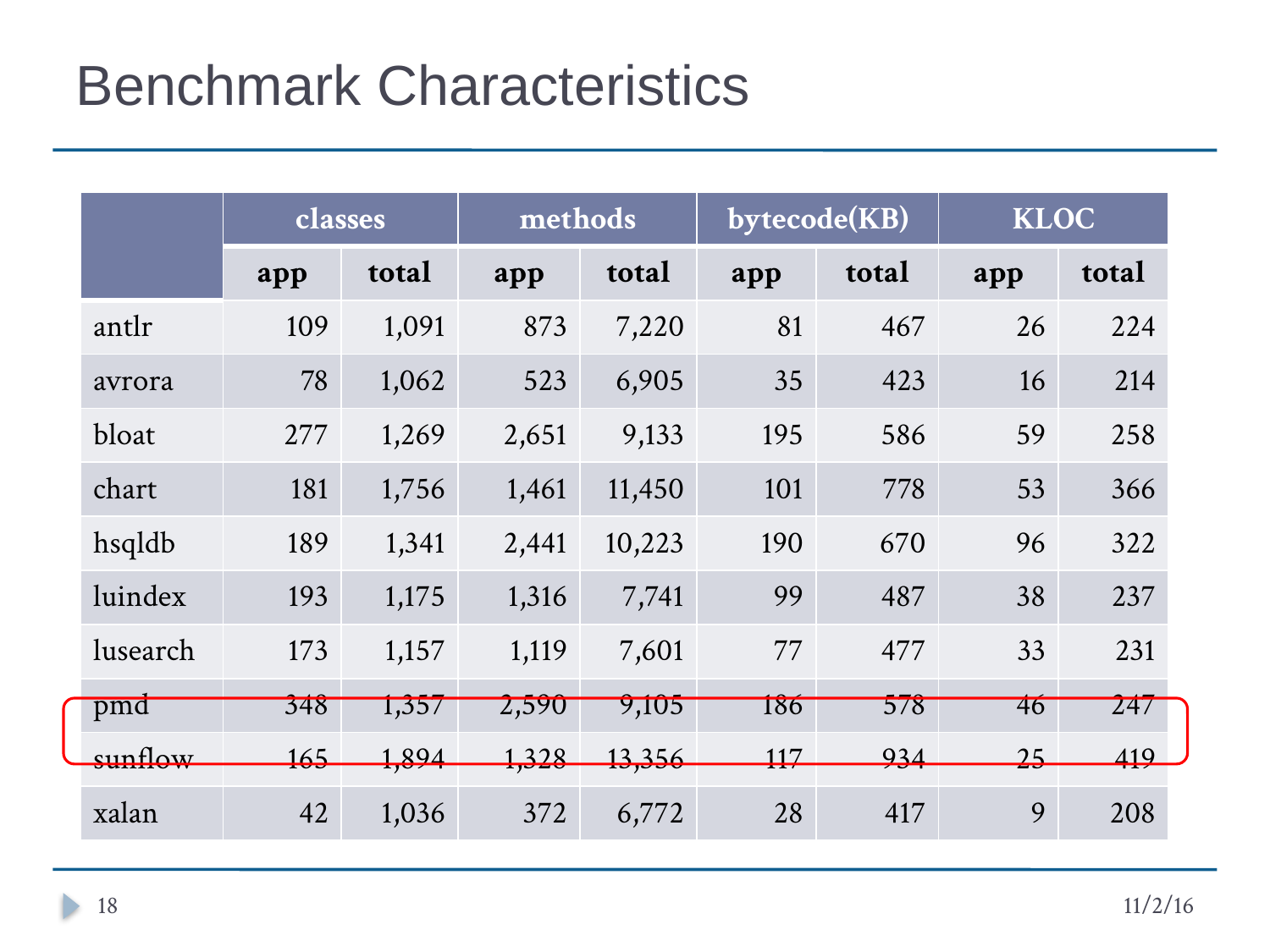

# Benchmark Characteristics
|  | classes |  | methods |  | bytecode(KB) |  | KLOC |  |
| --- | --- | --- | --- | --- | --- | --- | --- | --- |
|  | app | total | app | total | app | total | app | total |
| antlr | 109 | 1,091 | 873 | 7,220 | 81 | 467 | 26 | 224 |
| avrora | 78 | 1,062 | 523 | 6,905 | 35 | 423 | 16 | 214 |
| bloat | 277 | 1,269 | 2,651 | 9,133 | 195 | 586 | 59 | 258 |
| chart | 181 | 1,756 | 1,461 | 11,450 | 101 | 778 | 53 | 366 |
| hsqldb | 189 | 1,341 | 2,441 | 10,223 | 190 | 670 | 96 | 322 |
| luindex | 193 | 1,175 | 1,316 | 7,741 | 99 | 487 | 38 | 237 |
| lusearch | 173 | 1,157 | 1,119 | 7,601 | 77 | 477 | 33 | 231 |
| pmd | 348 | 1,357 | 2,590 | 9,105 | 186 | 578 | 46 | 247 |
| sunflow | 165 | 1,894 | 1,328 | 13,356 | 117 | 934 | 25 | 419 |
| xalan | 42 | 1,036 | 372 | 6,772 | 28 | 417 | 9 | 208 |

18
11/2/16